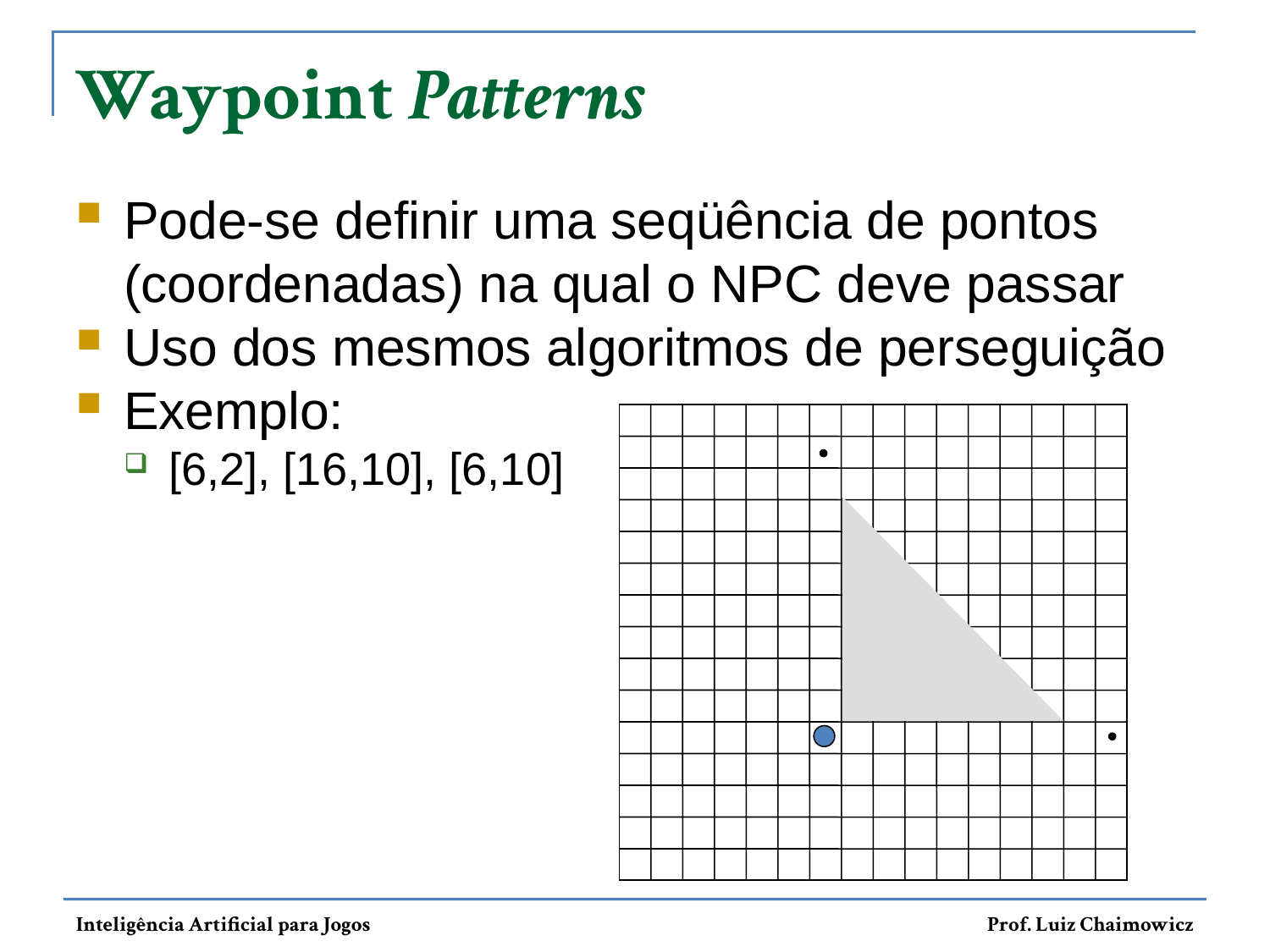

Waypoint Patterns
Pode-se definir uma seqüência de pontos (coordenadas) na qual o NPC deve passar
Uso dos mesmos algoritmos de perseguição
Exemplo:
[6,2], [16,10], [6,10]

Inteligência Artificial para Jogos